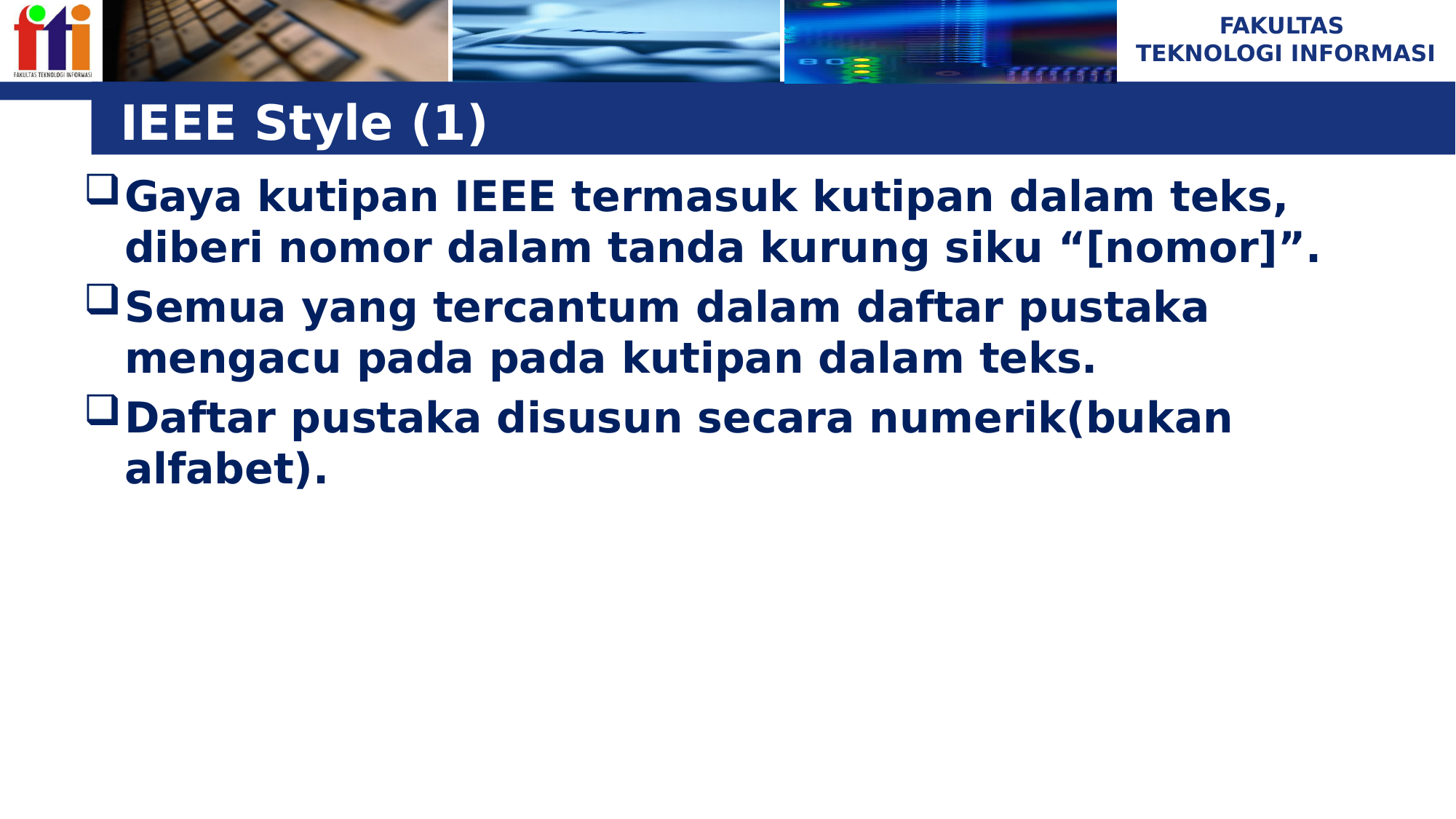

# IEEE Style (1)
Gaya kutipan IEEE termasuk kutipan dalam teks, diberi nomor dalam tanda kurung siku “[nomor]”.
Semua yang tercantum dalam daftar pustaka mengacu pada pada kutipan dalam teks.
Daftar pustaka disusun secara numerik(bukan alfabet).